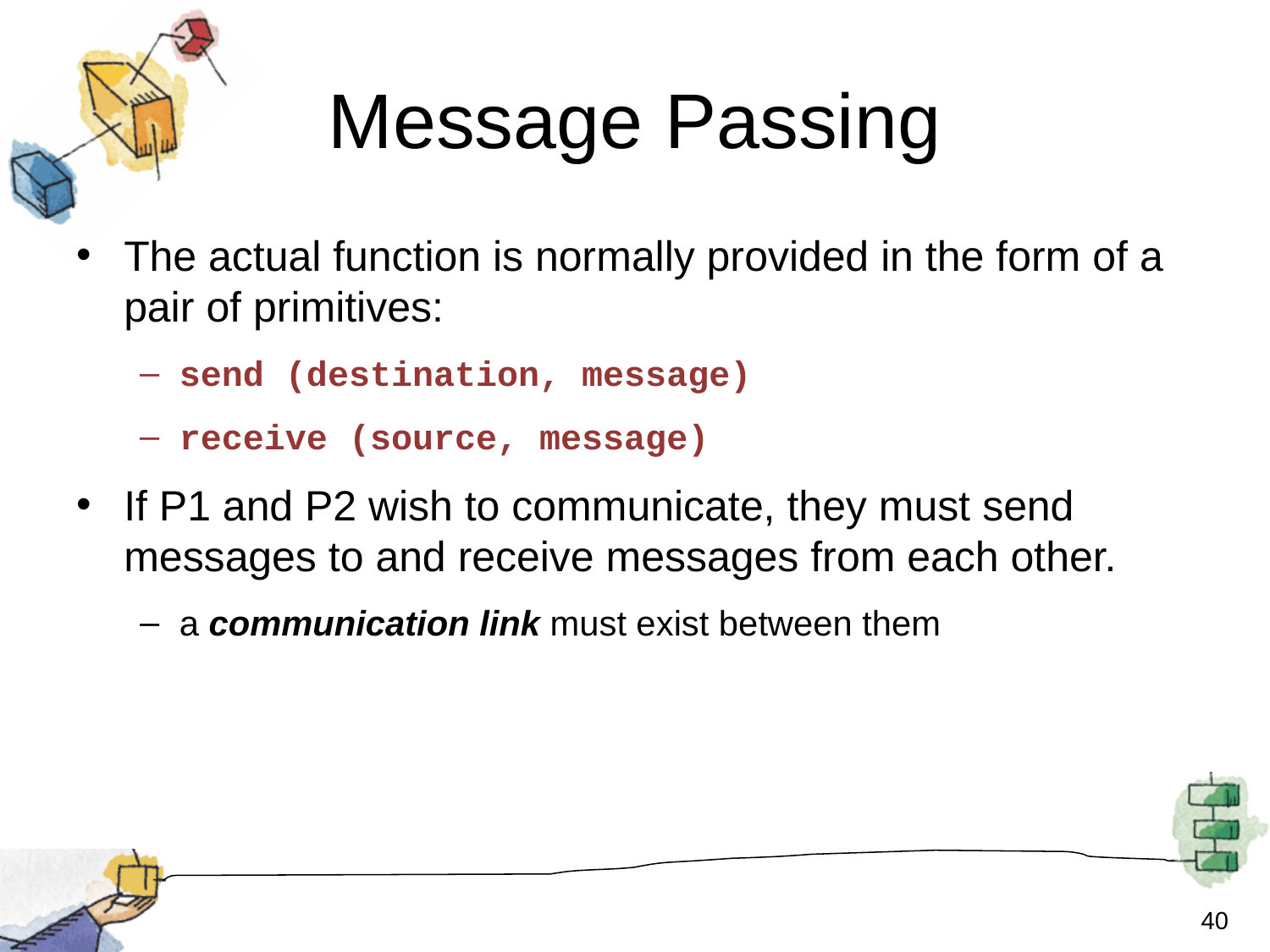

# Message Passing
The actual function is normally provided in the form of a pair of primitives:
send (destination, message)
receive (source, message)
If P1 and P2 wish to communicate, they must send messages to and receive messages from each other.
a communication link must exist between them